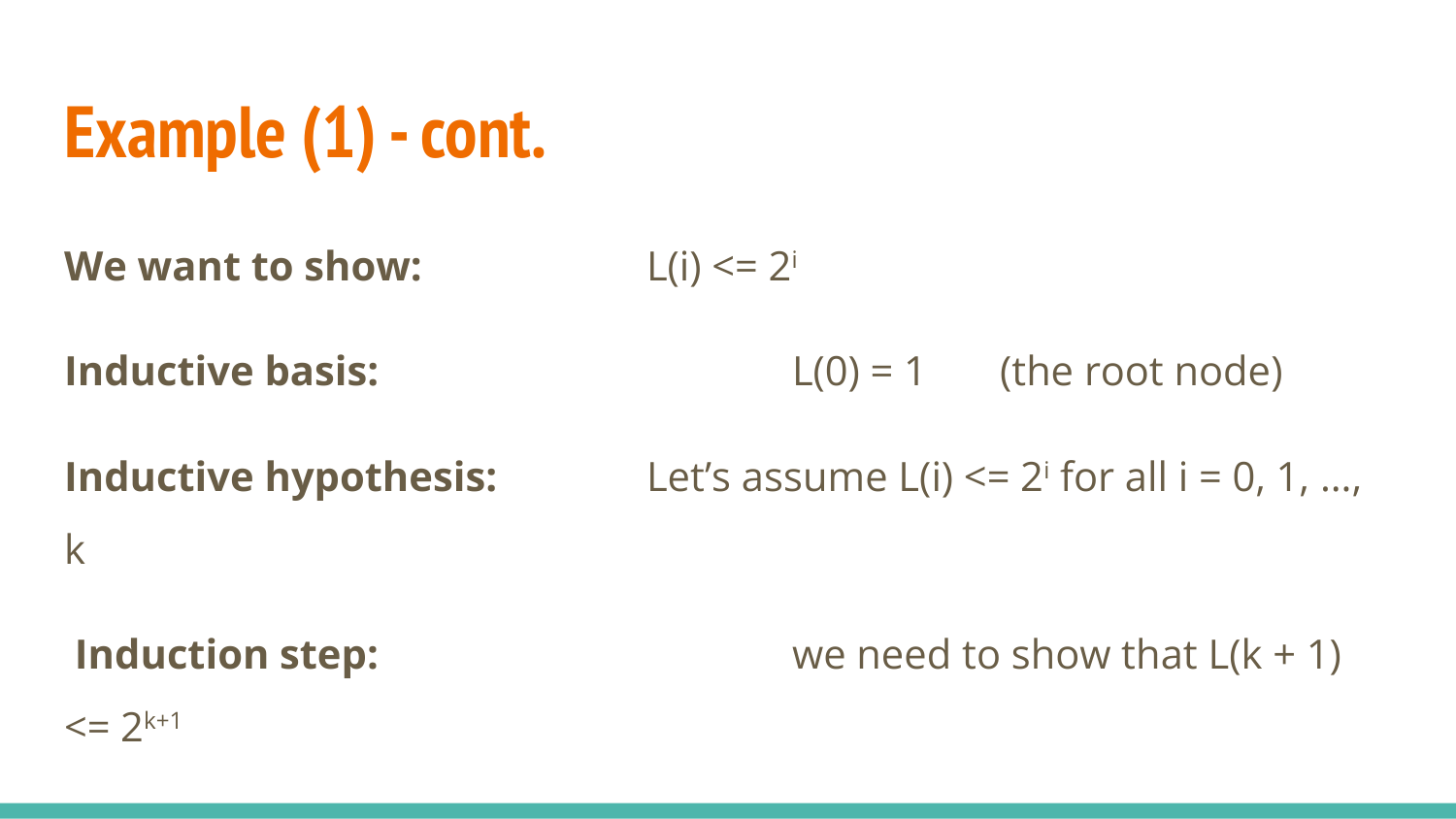

# Example (1) - cont.
We want to show:  		L(i) <= 2i
Inductive basis:    			L(0) = 1       (the root node)
Inductive hypothesis:    	Let’s assume L(i) <= 2i for all i = 0, 1, …, k
 Induction step: 			we need to show that L(k + 1) <= 2k+1